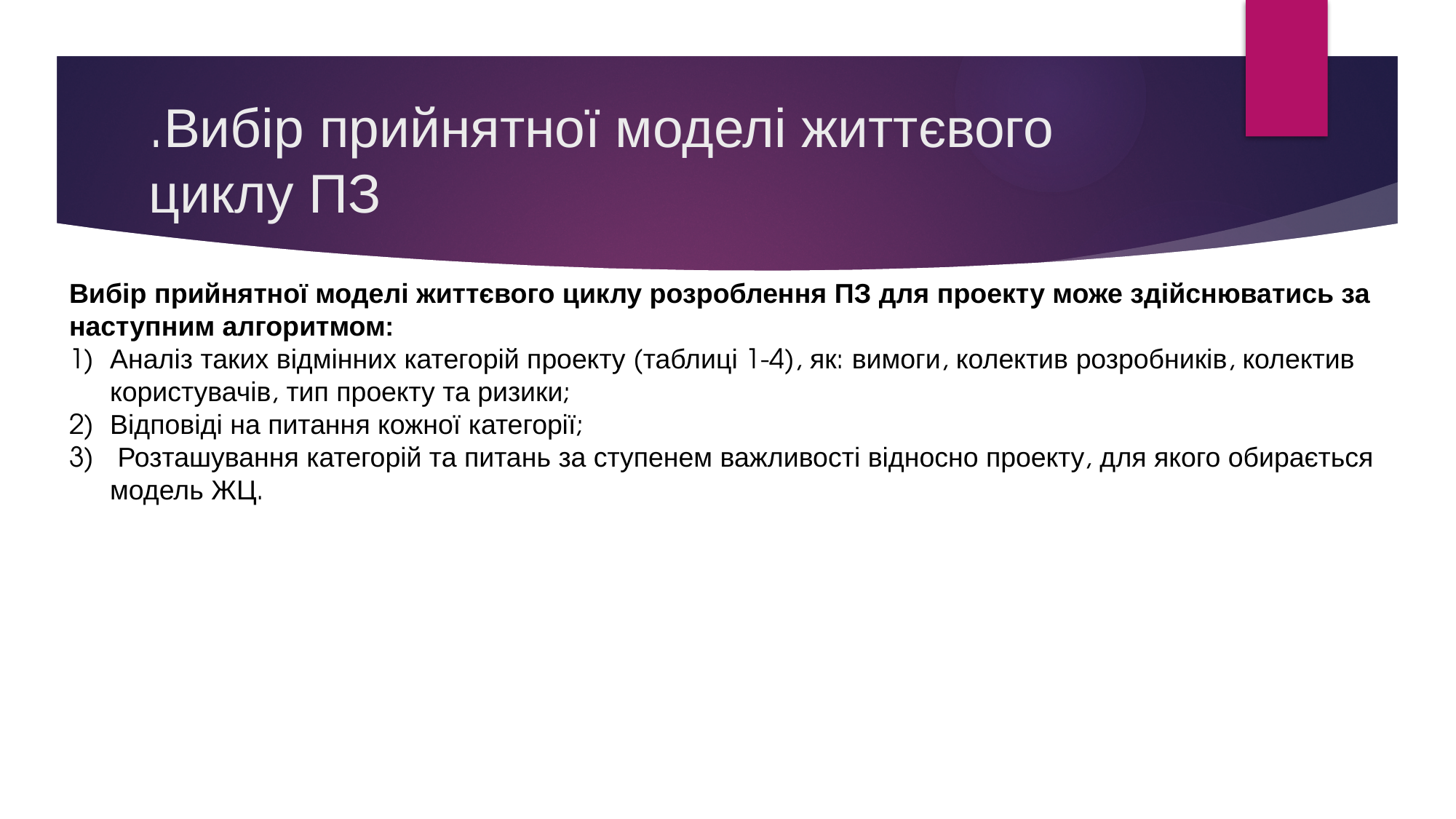

# .Вибір прийнятної моделі життєвого циклу ПЗ
Вибір прийнятної моделі життєвого циклу розроблення ПЗ для проекту може здійснюватись за наступним алгоритмом:
Аналіз таких відмінних категорій проекту (таблиці 1-4), як: вимоги, колектив розробників, колектив користувачів, тип проекту та ризики;
Відповіді на питання кожної категорії;
 Розташування категорій та питань за ступенем важливості відносно проекту, для якого обирається модель ЖЦ.